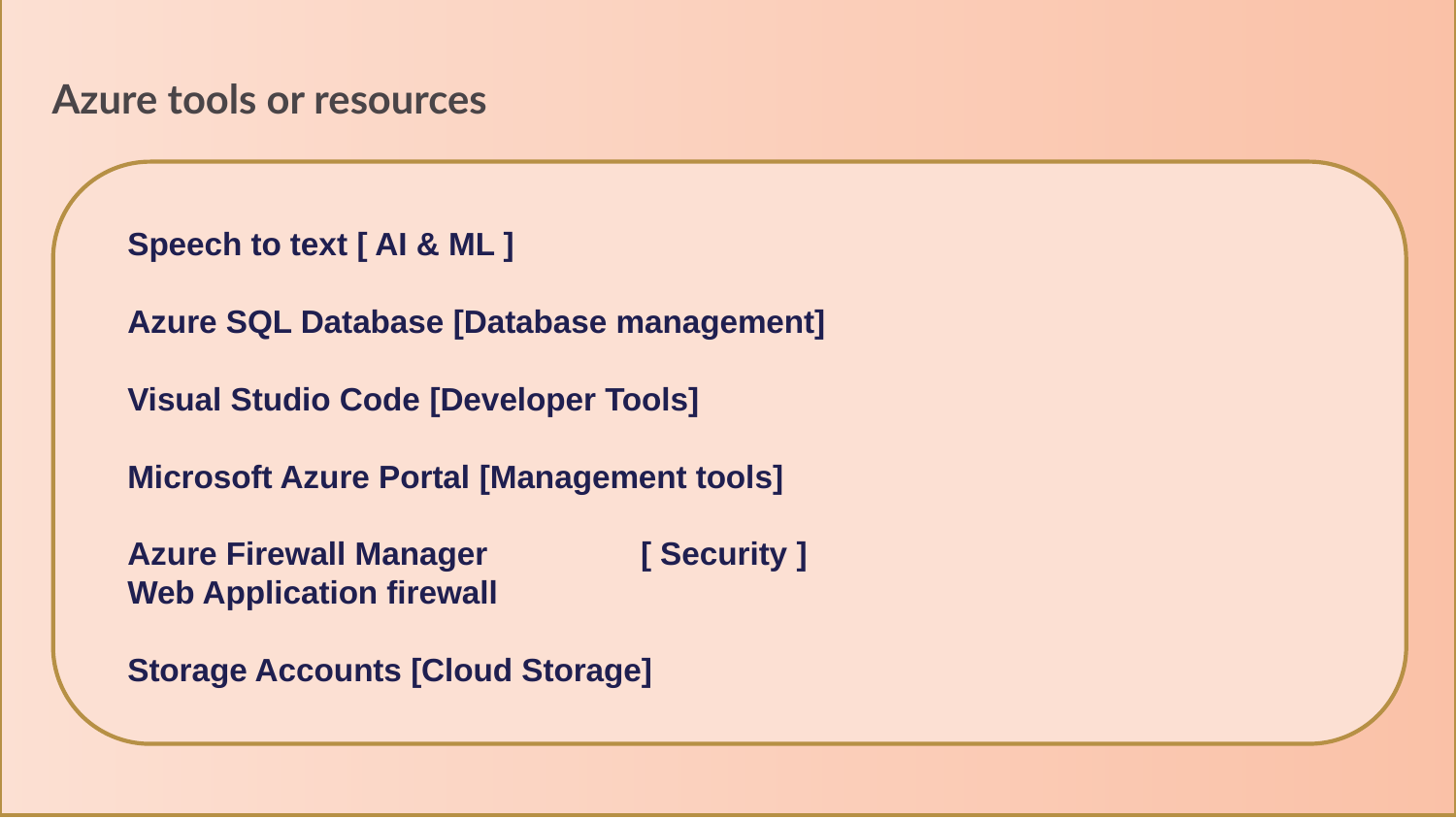

# Azure tools or resources

Speech to text [ AI & ML ]
Azure SQL Database [Database management]
Visual Studio Code [Developer Tools]
Microsoft Azure Portal [Management tools]
Azure Firewall Manager                 [ Security ]
Web Application firewall
Storage Accounts [Cloud Storage]